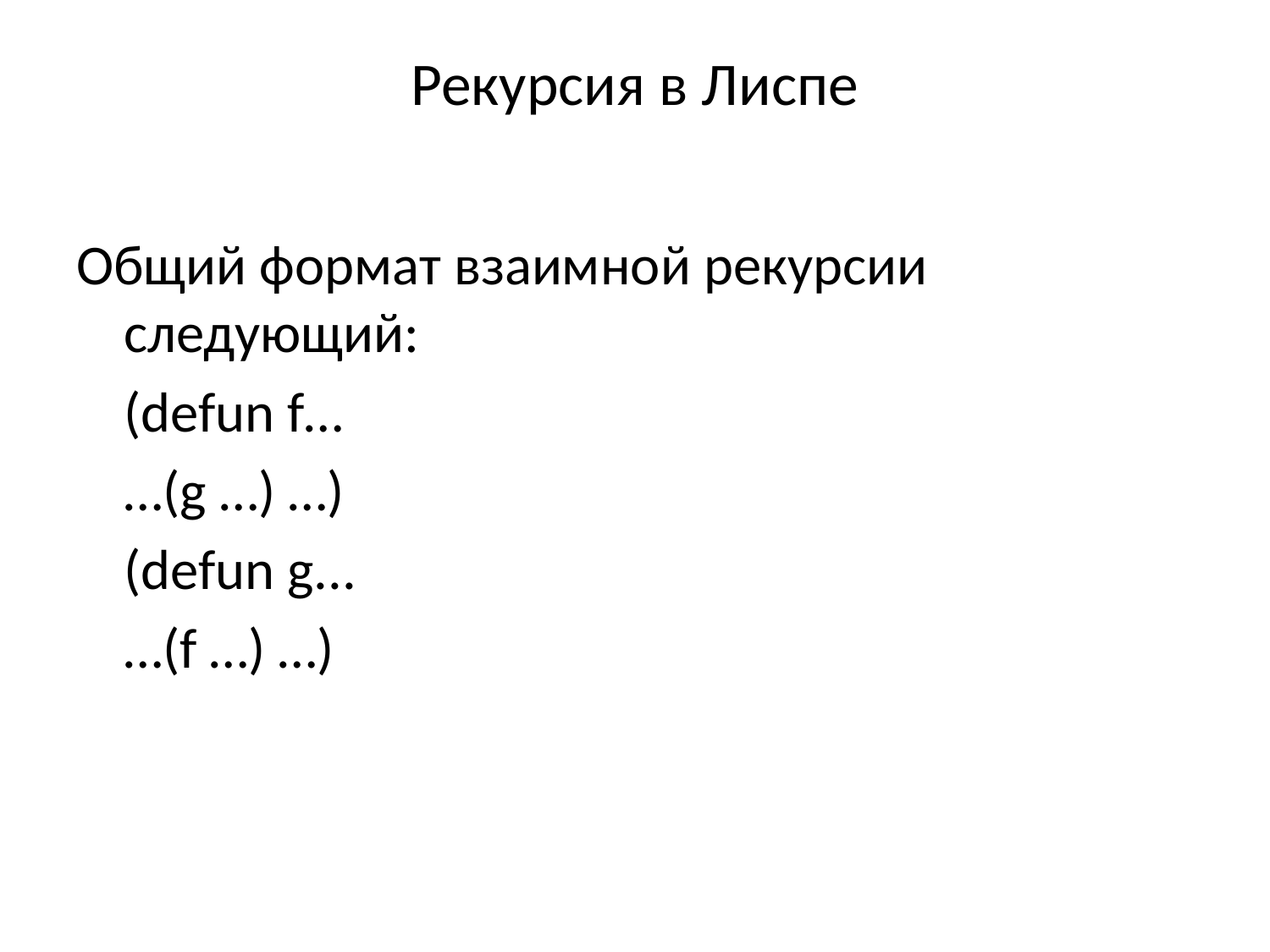

# Рекурсия в Лиспе
Общий формат взаимной рекурсии следующий:
	(defun f…
	…(g …) …)
	(defun g...
	…(f …) …)